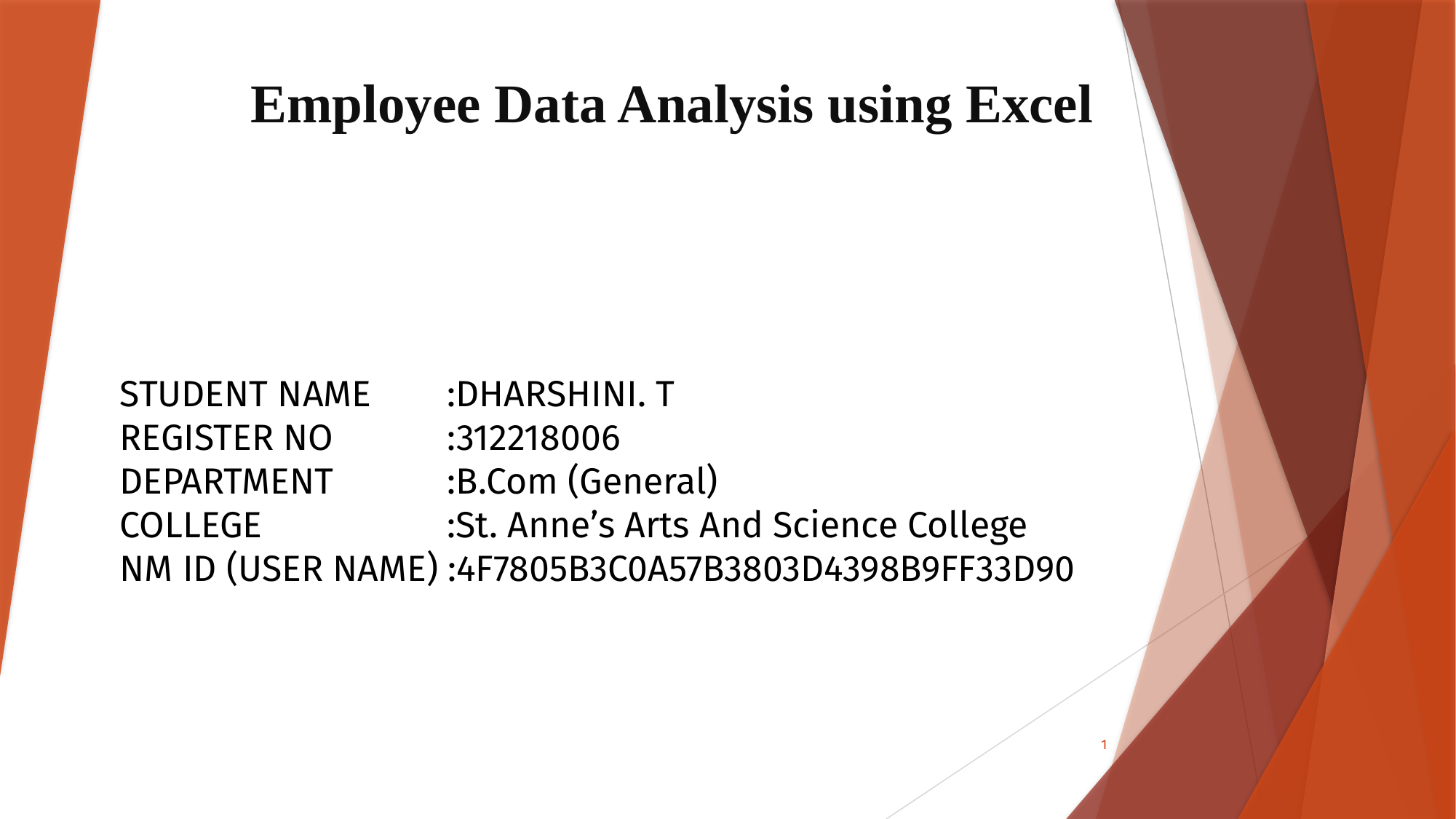

# Employee Data Analysis using Excel
STUDENT NAME	:DHARSHINI. T
REGISTER NO		:312218006
DEPARTMENT		:B.Com (General)
COLLEGE		:St. Anne’s Arts And Science College
NM ID (USER NAME) :4F7805B3C0A57B3803D4398B9FF33D90
1